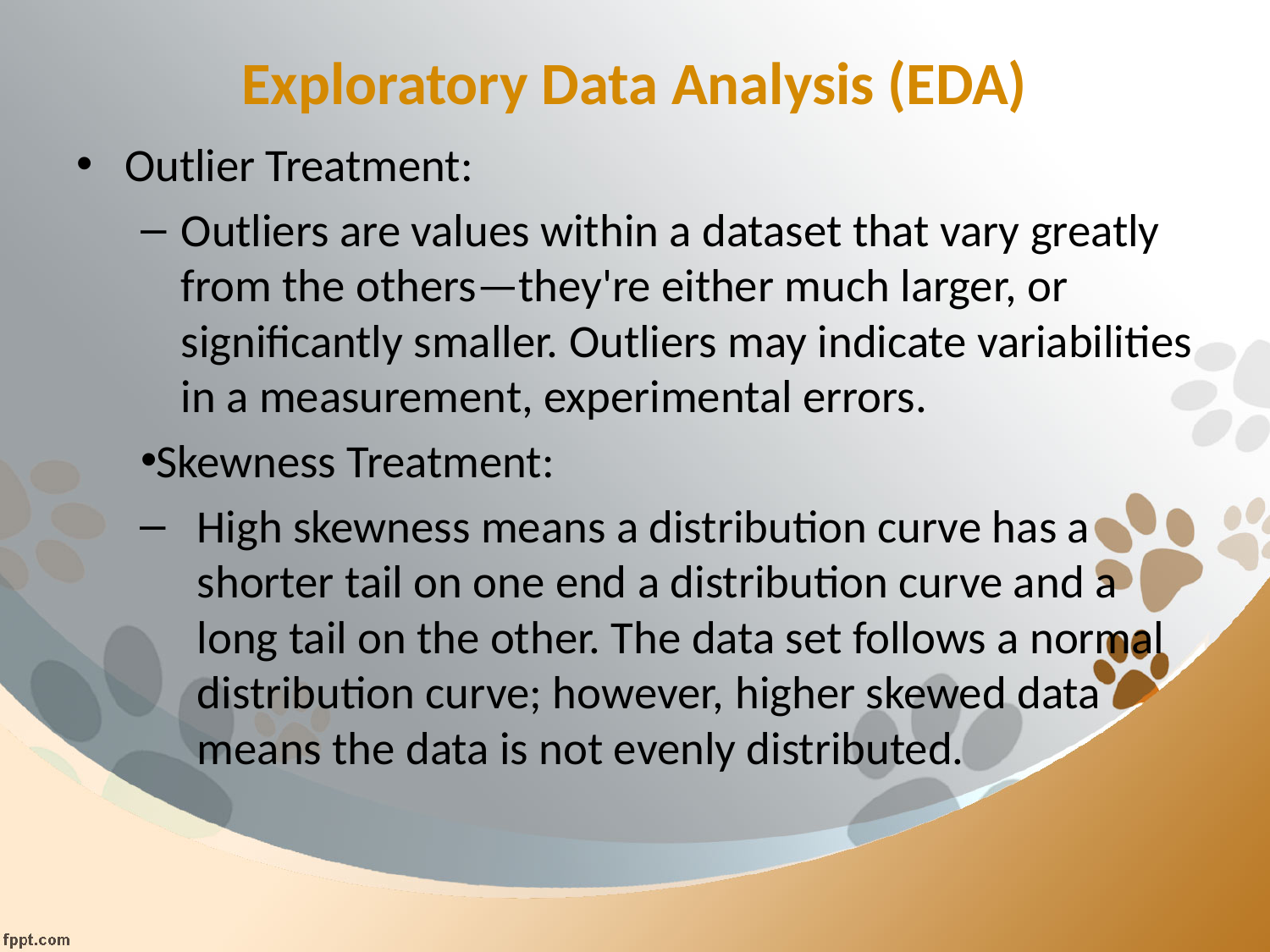

# Exploratory Data Analysis (EDA)
Outlier Treatment:
Outliers are values within a dataset that vary greatly from the others—they're either much larger, or significantly smaller. Outliers may indicate variabilities in a measurement, experimental errors.
Skewness Treatment:
High skewness means a distribution curve has a shorter tail on one end a distribution curve and a long tail on the other. The data set follows a normal distribution curve; however, higher skewed data means the data is not evenly distributed.